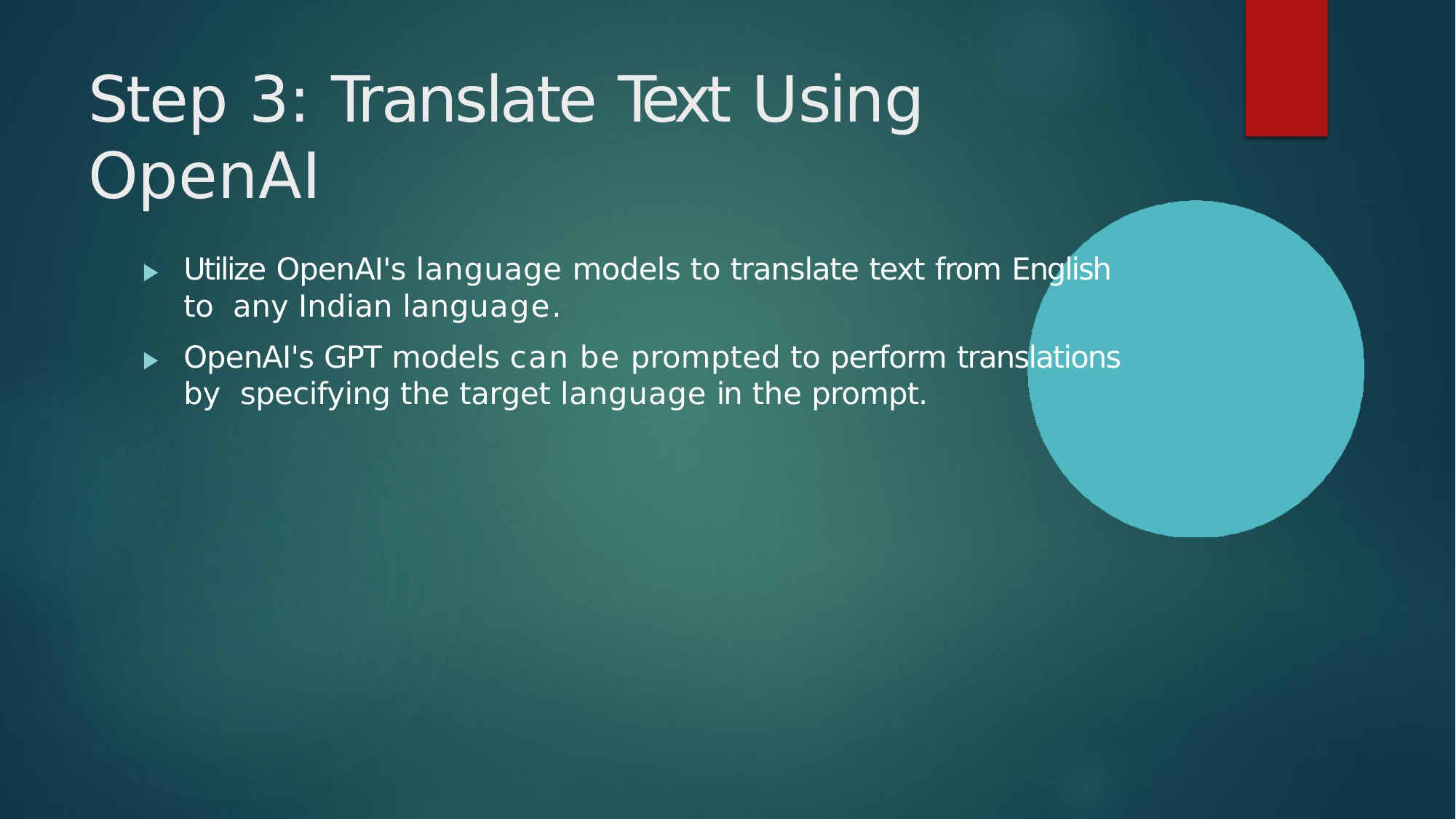

# Step 3: Translate Text Using OpenAI
▶	Utilize OpenAI's language models to translate text from English to  any Indian language.
▶	OpenAI's GPT models can be prompted to perform translations by  specifying the target language in the prompt.